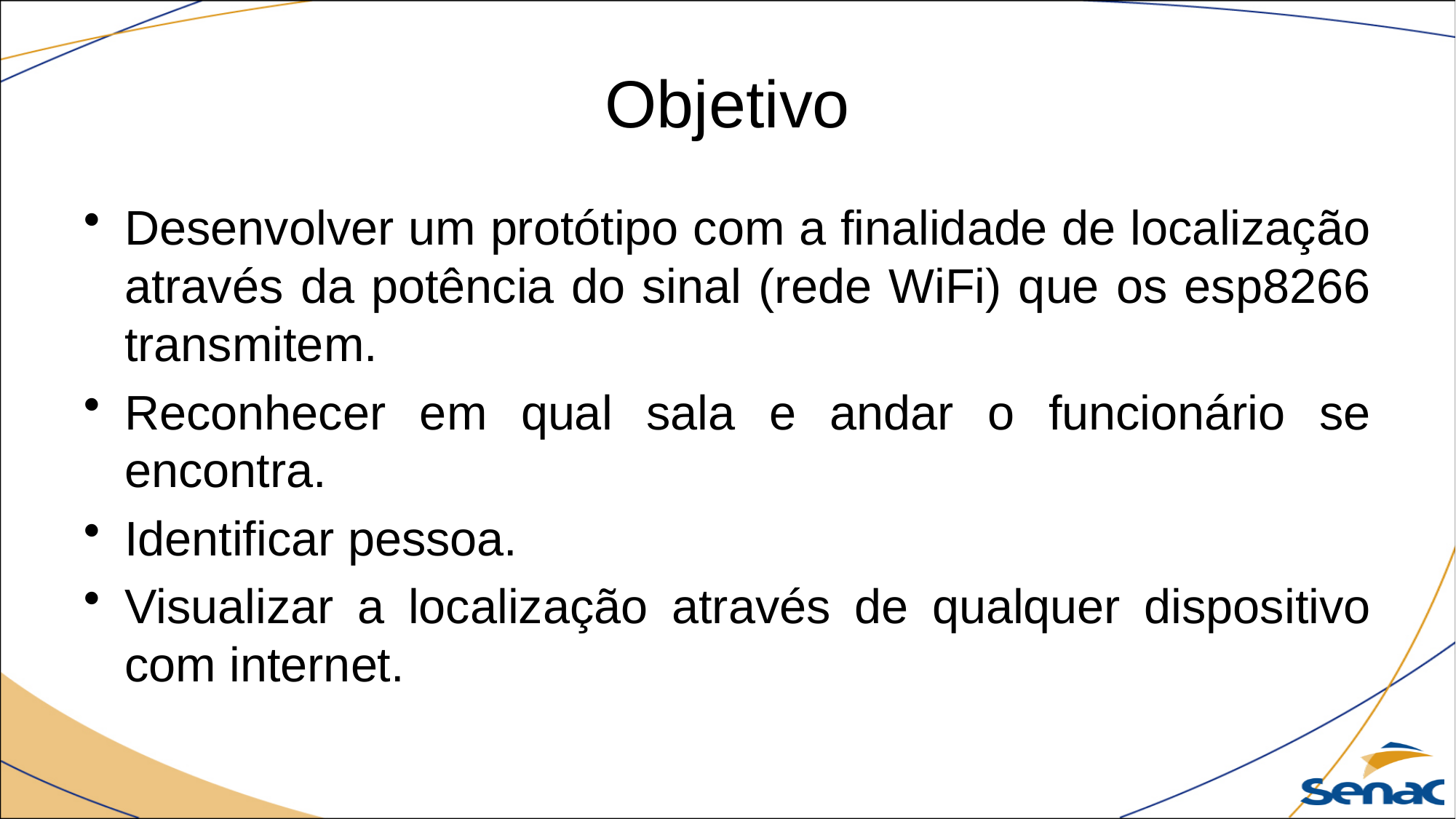

# Objetivo
Desenvolver um protótipo com a finalidade de localização através da potência do sinal (rede WiFi) que os esp8266 transmitem.
Reconhecer em qual sala e andar o funcionário se encontra.
Identificar pessoa.
Visualizar a localização através de qualquer dispositivo com internet.